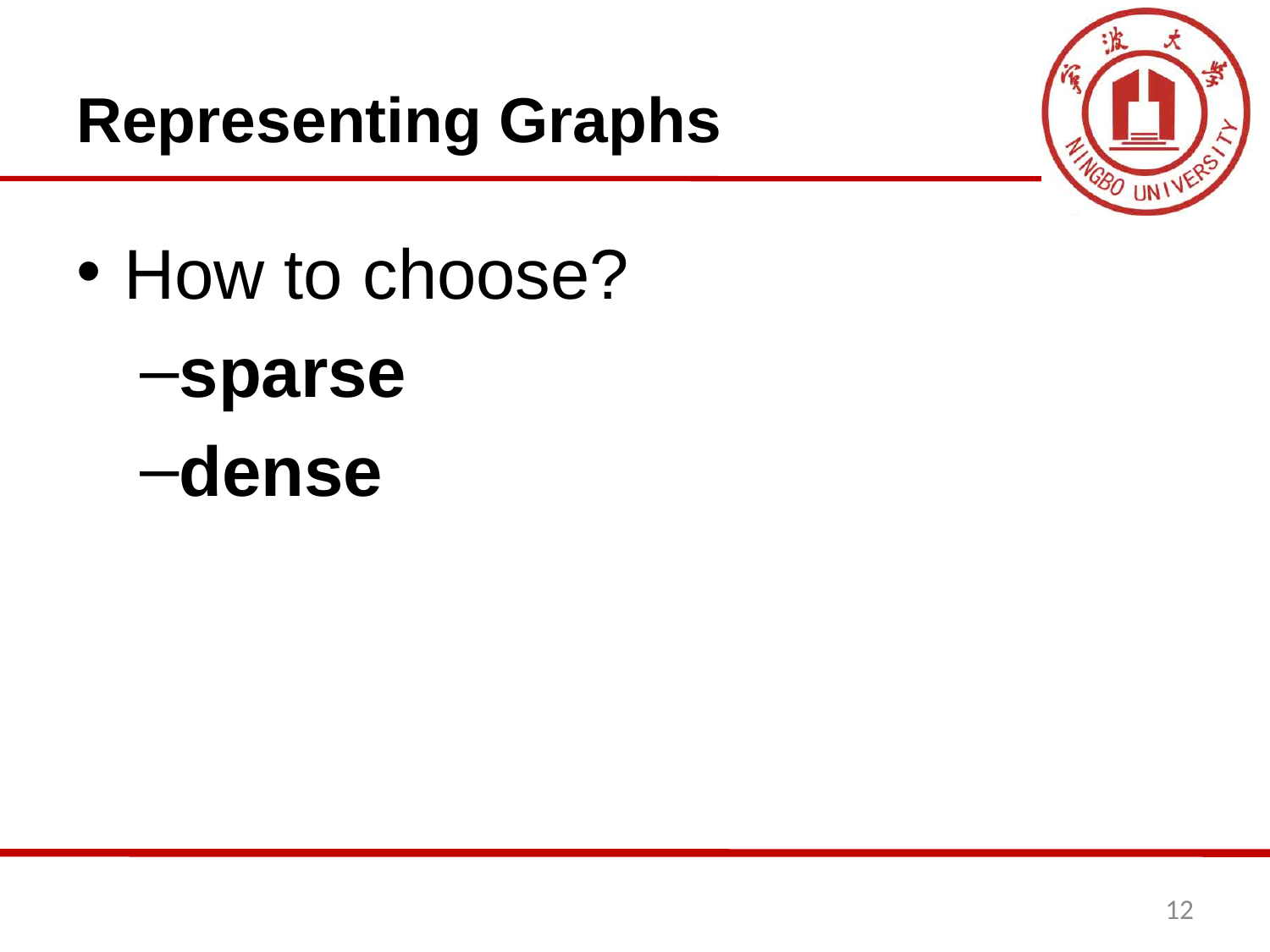

# Representing Graphs
How to choose?
sparse
dense
12